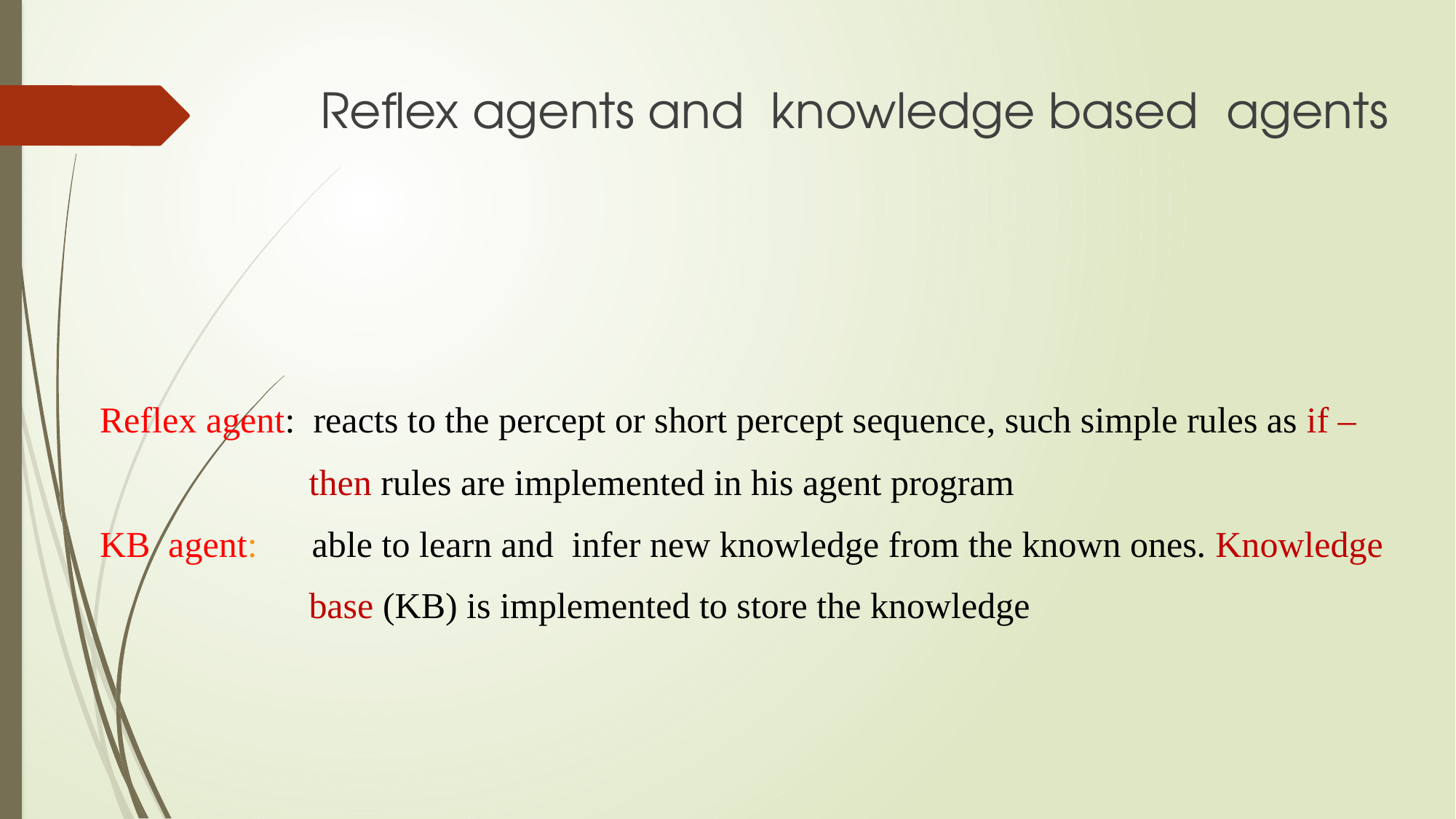

# Reflex agents and  knowledge based  agents
Reflex agent:  reacts to the percept or short percept sequence, such simple rules as if –
                       then rules are implemented in his agent program
KB  agent:      able to learn and  infer new knowledge from the known ones. Knowledge
                       base (KB) is implemented to store the knowledge